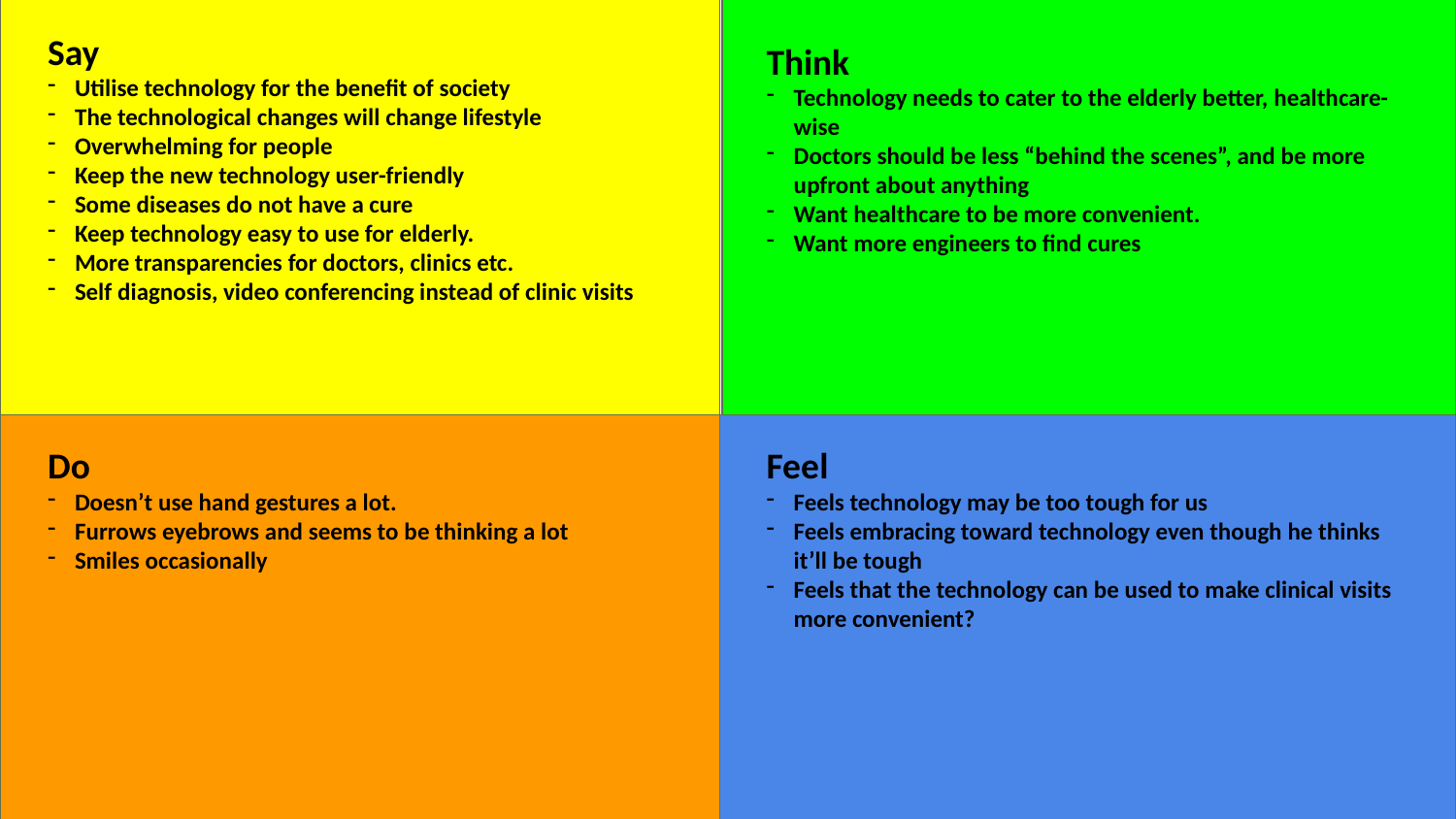

Say
Utilise technology for the benefit of society
The technological changes will change lifestyle
Overwhelming for people
Keep the new technology user-friendly
Some diseases do not have a cure
Keep technology easy to use for elderly.
More transparencies for doctors, clinics etc.
Self diagnosis, video conferencing instead of clinic visits

Think
Technology needs to cater to the elderly better, healthcare-wise
Doctors should be less “behind the scenes”, and be more upfront about anything
Want healthcare to be more convenient.
Want more engineers to find cures

Do
Doesn’t use hand gestures a lot.
Furrows eyebrows and seems to be thinking a lot
Smiles occasionally
Feel
Feels technology may be too tough for us
Feels embracing toward technology even though he thinks it’ll be tough
Feels that the technology can be used to make clinical visits more convenient?